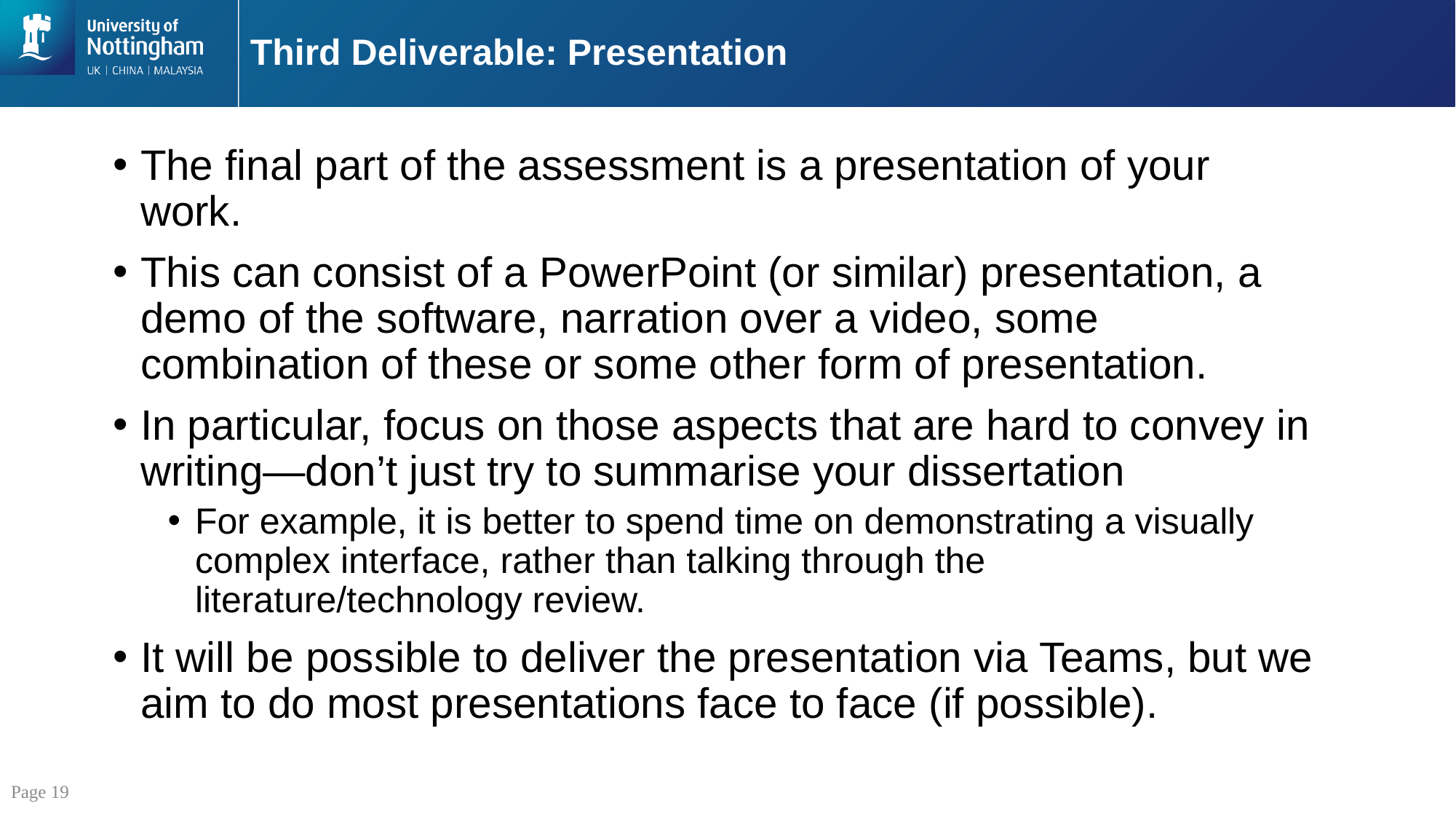

# Third Deliverable: Presentation
The final part of the assessment is a presentation of your work.
This can consist of a PowerPoint (or similar) presentation, a demo of the software, narration over a video, some combination of these or some other form of presentation.
In particular, focus on those aspects that are hard to convey in writing—don’t just try to summarise your dissertation
For example, it is better to spend time on demonstrating a visually complex interface, rather than talking through the literature/technology review.
It will be possible to deliver the presentation via Teams, but we aim to do most presentations face to face (if possible).
Page 19